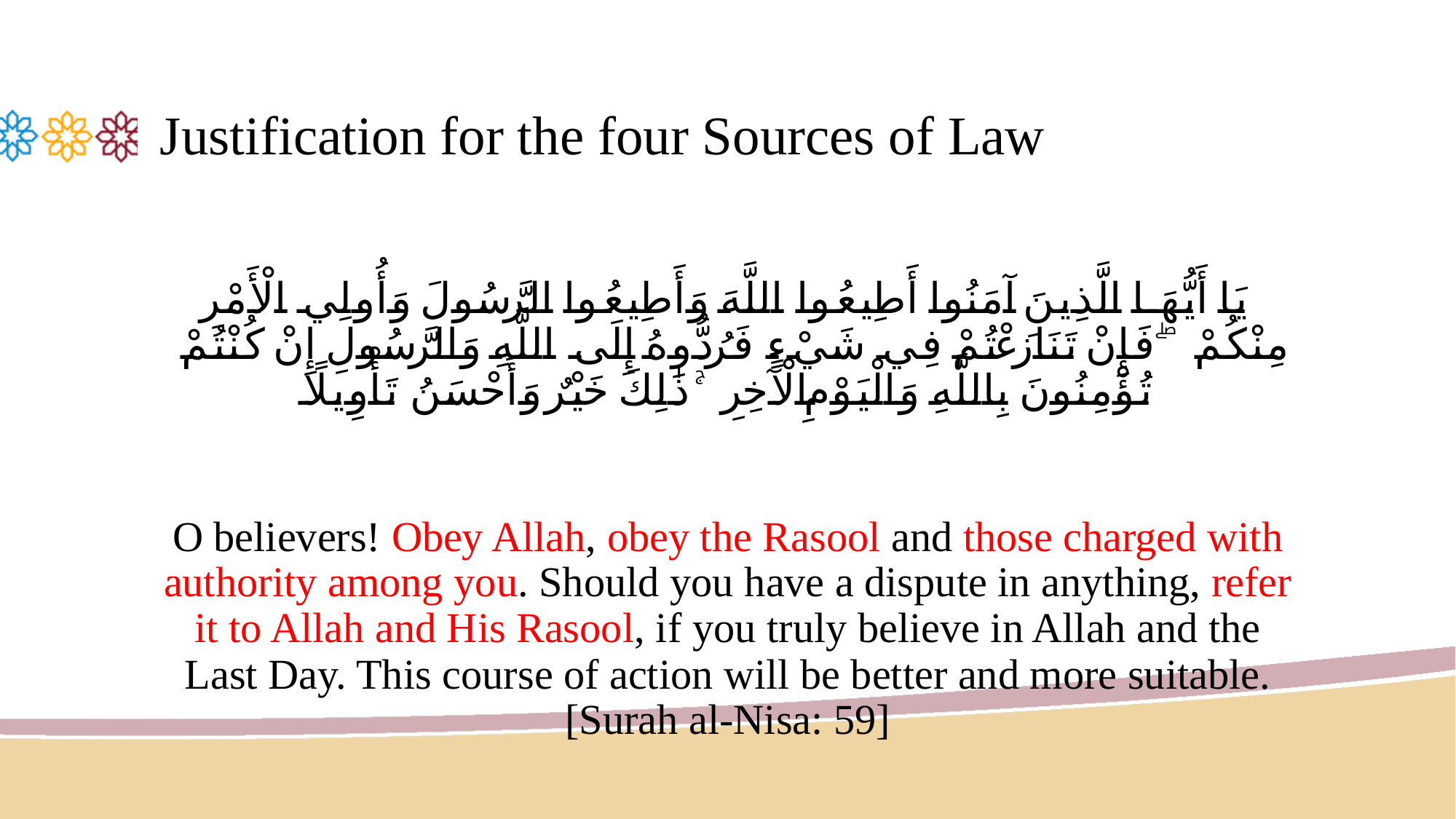

# Justification for the four Sources of Law

يَا أَيُّهَا الَّذِينَ آمَنُوا أَطِيعُوا اللَّهَ وَأَطِيعُوا الرَّسُولَ وَأُولِي الْأَمْرِ مِنْكُمْ ۖ فَإِنْ تَنَازَعْتُمْ فِي شَيْءٍ فَرُدُّوهُ إِلَى اللَّهِ وَالرَّسُولِ إِنْ كُنْتُمْ تُؤْمِنُونَ بِاللَّهِ وَالْيَوْمِ الْآخِرِ ۚ ذَٰلِكَ خَيْرٌ وَأَحْسَنُ تَأْوِيلًا

O believers! Obey Allah, obey the Rasool and those charged with authority among you. Should you have a dispute in anything, refer it to Allah and His Rasool, if you truly believe in Allah and the Last Day. This course of action will be better and more suitable. [Surah al-Nisa: 59]